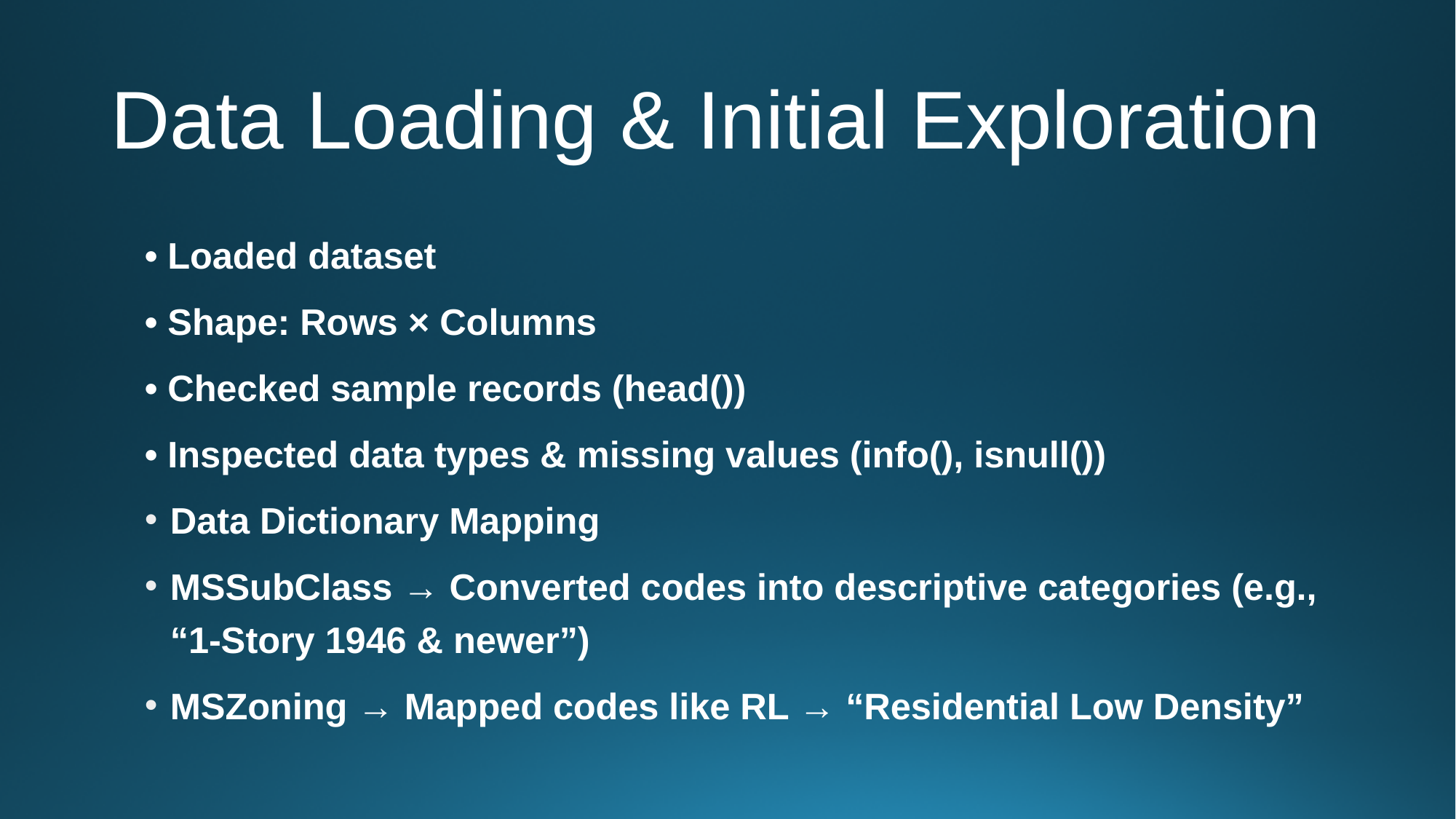

# Data Loading & Initial Exploration
• Loaded dataset
• Shape: Rows × Columns
• Checked sample records (head())
• Inspected data types & missing values (info(), isnull())
Data Dictionary Mapping
MSSubClass → Converted codes into descriptive categories (e.g., “1-Story 1946 & newer”)
MSZoning → Mapped codes like RL → “Residential Low Density”